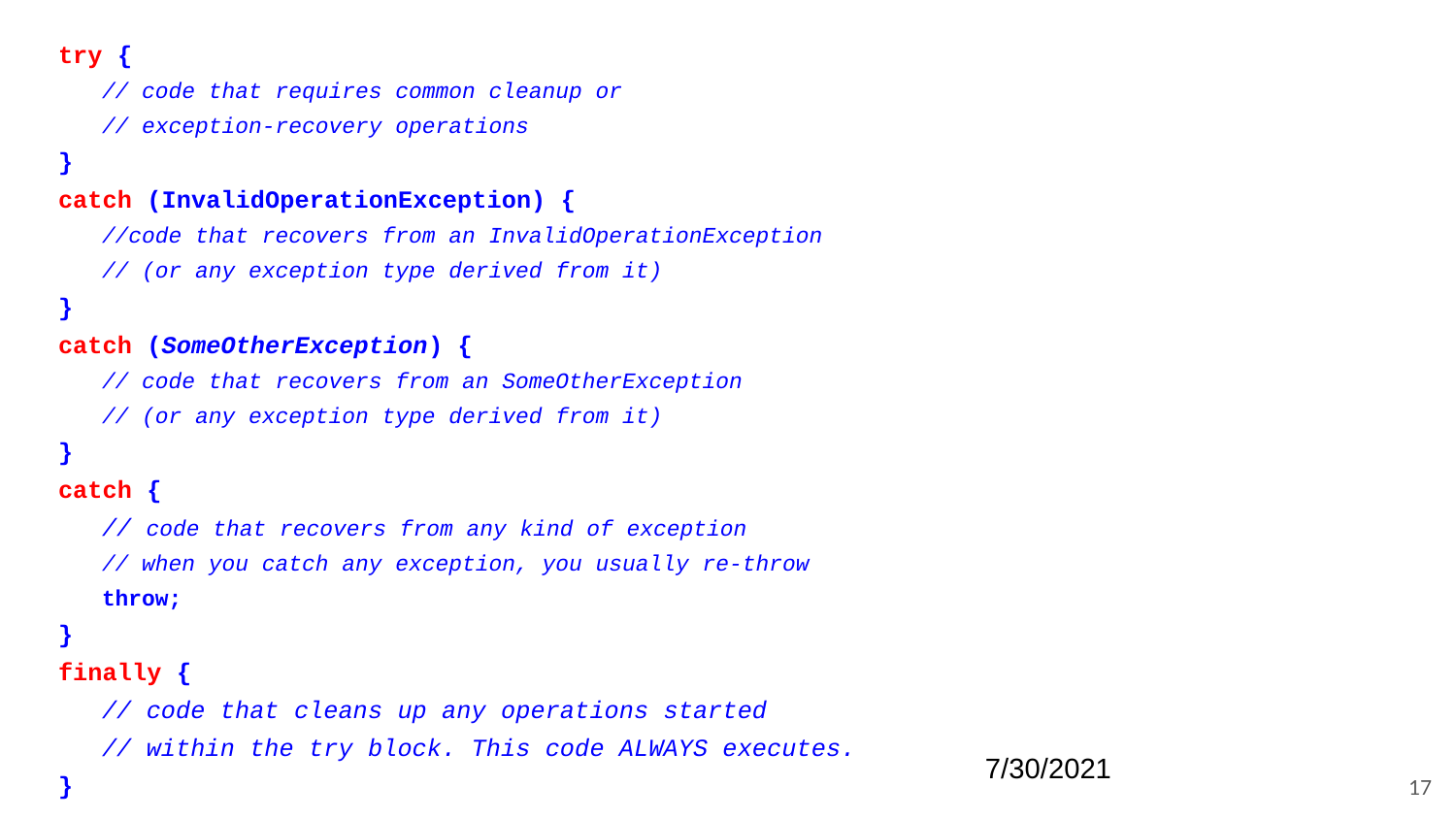

try {
	// code that requires common cleanup or
	// exception-recovery operations
}
catch (InvalidOperationException) {
	//code that recovers from an InvalidOperationException
	// (or any exception type derived from it)
}
catch (SomeOtherException) {
	// code that recovers from an SomeOtherException
	// (or any exception type derived from it)
}
catch {
	// code that recovers from any kind of exception
	// when you catch any exception, you usually re-throw
	throw;
}
finally {
	// code that cleans up any operations started
	// within the try block. This code ALWAYS executes.
}
7/30/2021
17